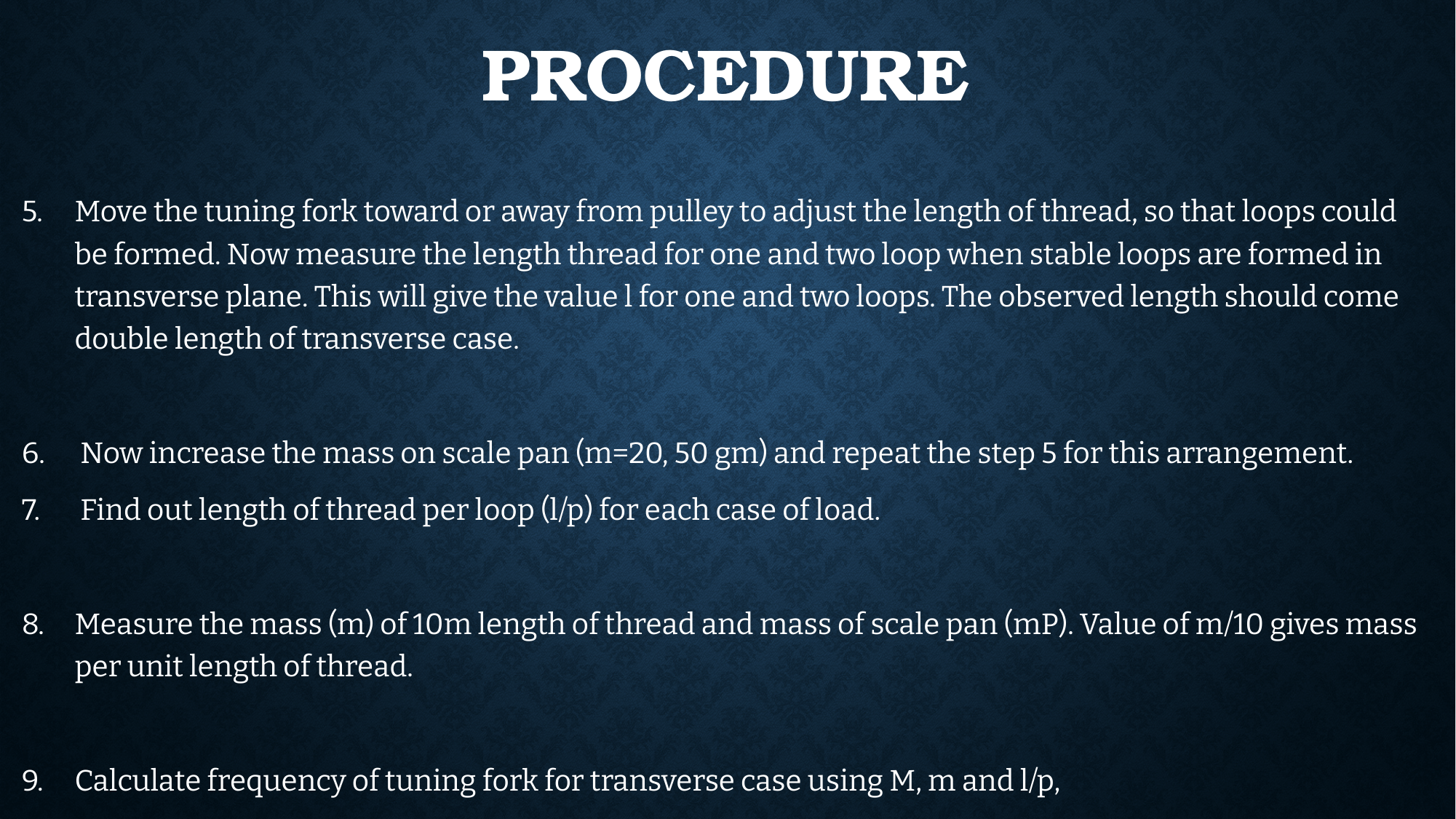

# PROCEDURE
Move the tuning fork toward or away from pulley to adjust the length of thread, so that loops could be formed. Now measure the length thread for one and two loop when stable loops are formed in transverse plane. This will give the value l for one and two loops. The observed length should come double length of transverse case.

 Now increase the mass on scale pan (m=20, 50 gm) and repeat the step 5 for this arrangement.
 Find out length of thread per loop (l/p) for each case of load.

Measure the mass (m) of 10m length of thread and mass of scale pan (mP). Value of m/10 gives mass per unit length of thread.

Calculate frequency of tuning fork for transverse case using M, m and l/p,